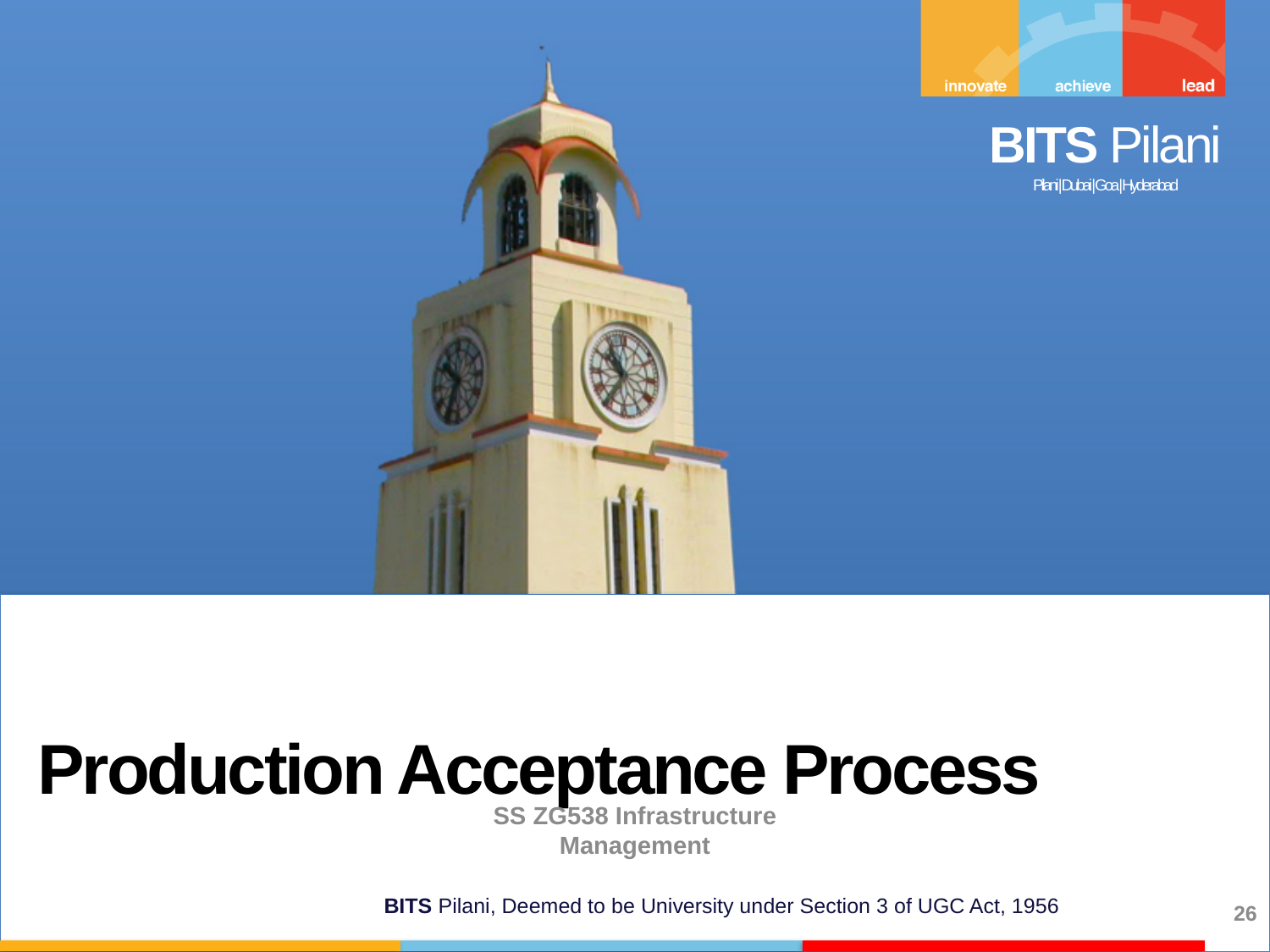

Production Acceptance Process
SS ZG538 Infrastructure Management
26